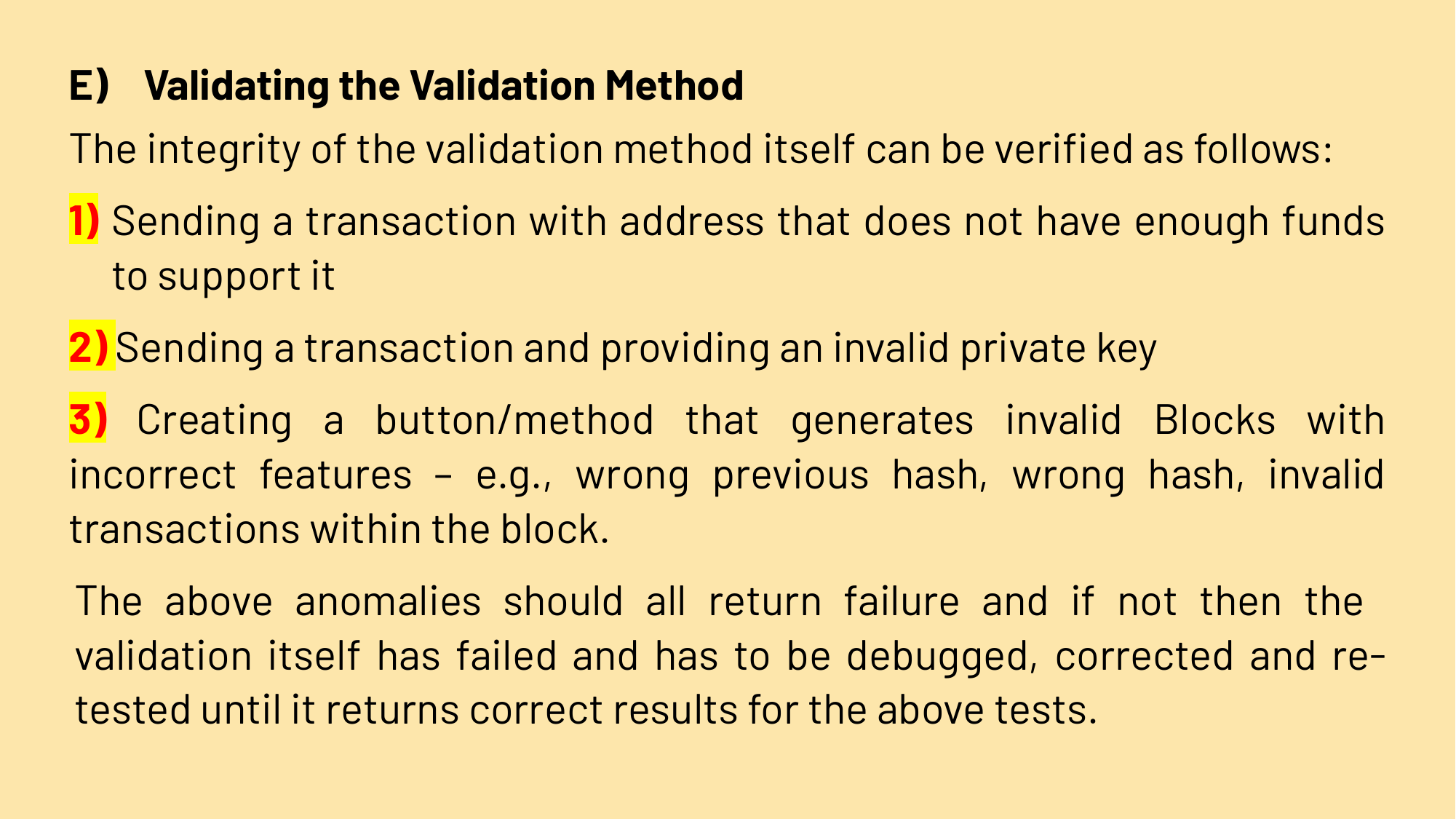

Validating the Validation Method
The integrity of the validation method itself can be verified as follows:
1)	Sending a transaction with address that does not have enough funds to support it
2) Sending a transaction and providing an invalid private key
3) Creating a button/method that generates invalid Blocks with incorrect features – e.g., wrong previous hash, wrong hash, invalid transactions within the block.
The above anomalies should all return failure and if not then the  validation itself has failed and has to be debugged, corrected and re-tested until it returns correct results for the above tests.